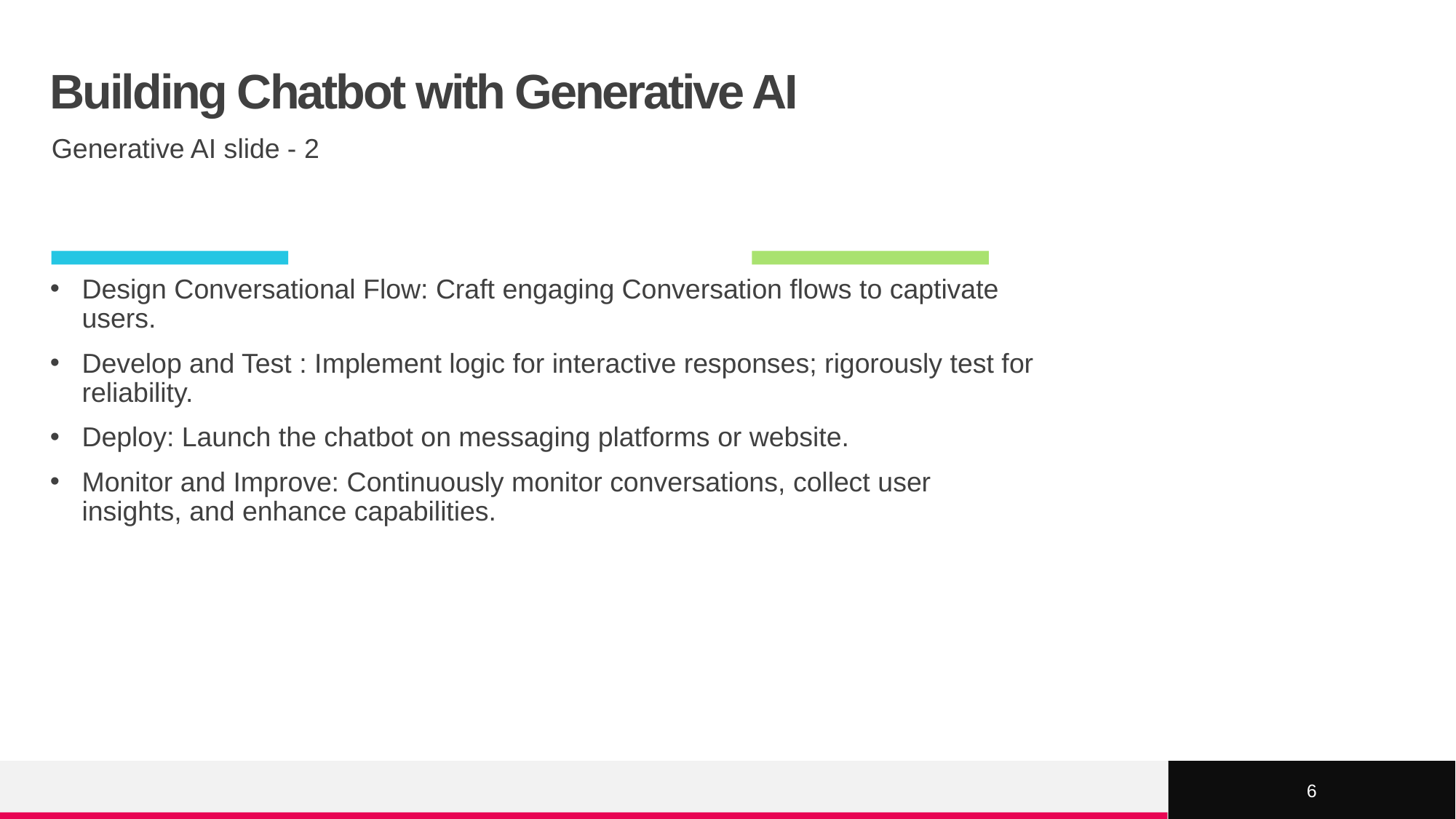

# Building Chatbot with Generative AI
Generative AI slide - 2
Design Conversational Flow: Craft engaging Conversation flows to captivate users.
Develop and Test : Implement logic for interactive responses; rigorously test for reliability.
Deploy: Launch the chatbot on messaging platforms or website.
Monitor and Improve: Continuously monitor conversations, collect user insights, and enhance capabilities.
6